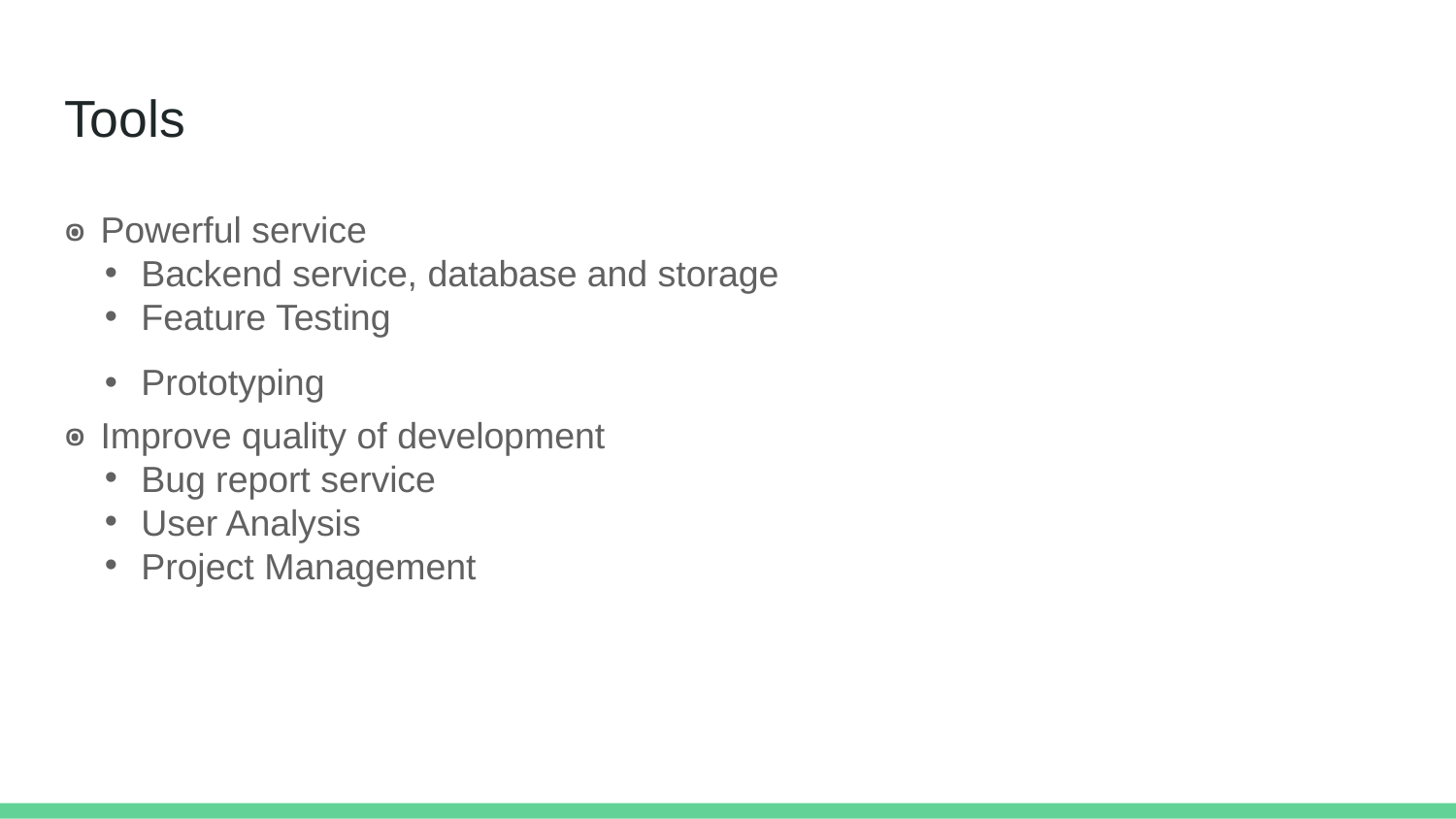

# Tools
Powerful service
Backend service, database and storage
Feature Testing
Prototyping
Improve quality of development
Bug report service
User Analysis
Project Management